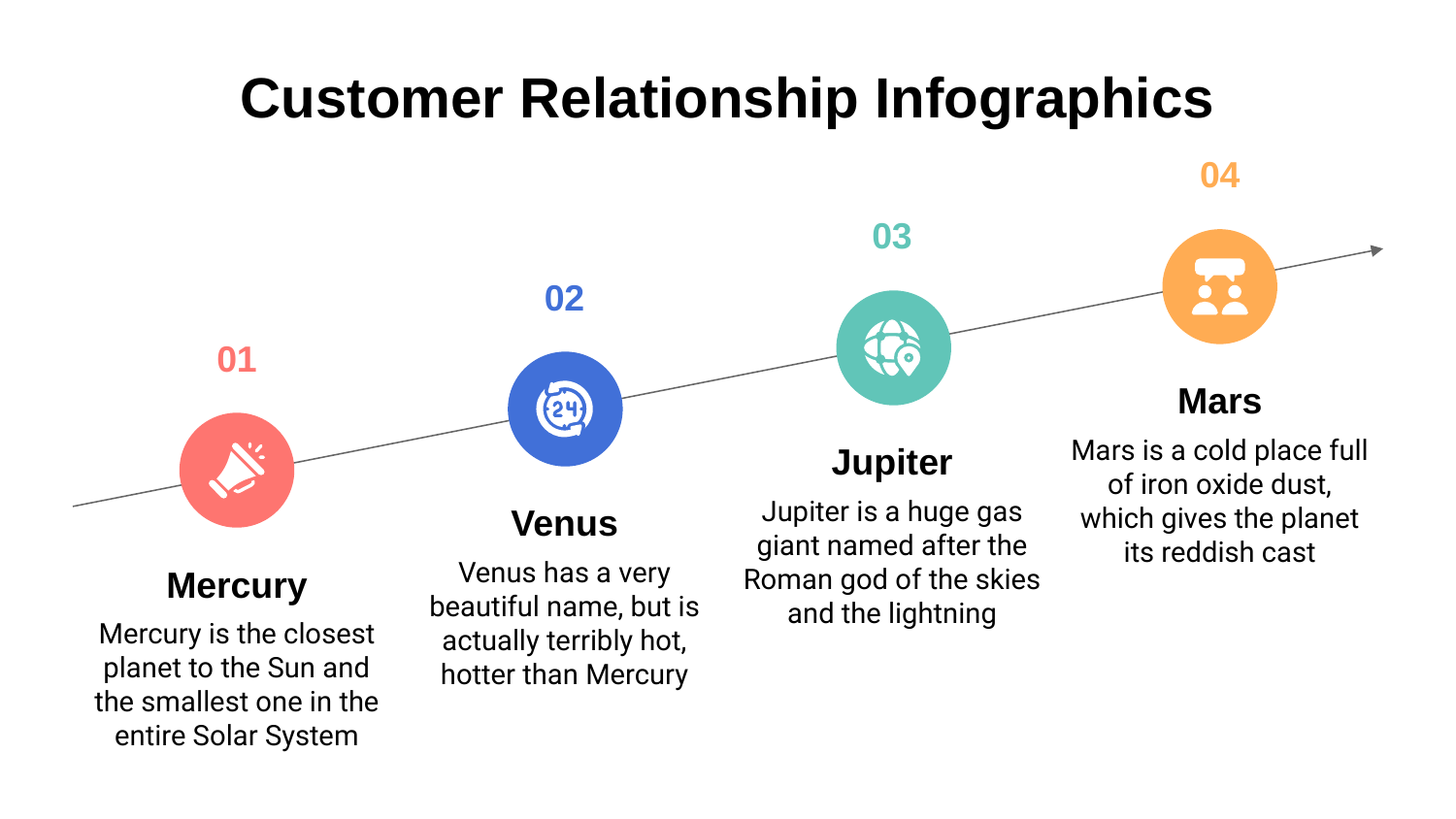

# Customer Relationship Infographics
04
Mars
Mars is a cold place full of iron oxide dust, which gives the planet its reddish cast
03
Jupiter
Jupiter is a huge gas giant named after the Roman god of the skies and the lightning

02
Venus
Venus has a very beautiful name, but is actually terribly hot, hotter than Mercury

01
Mercury
Mercury is the closest planet to the Sun and the smallest one in the entire Solar System